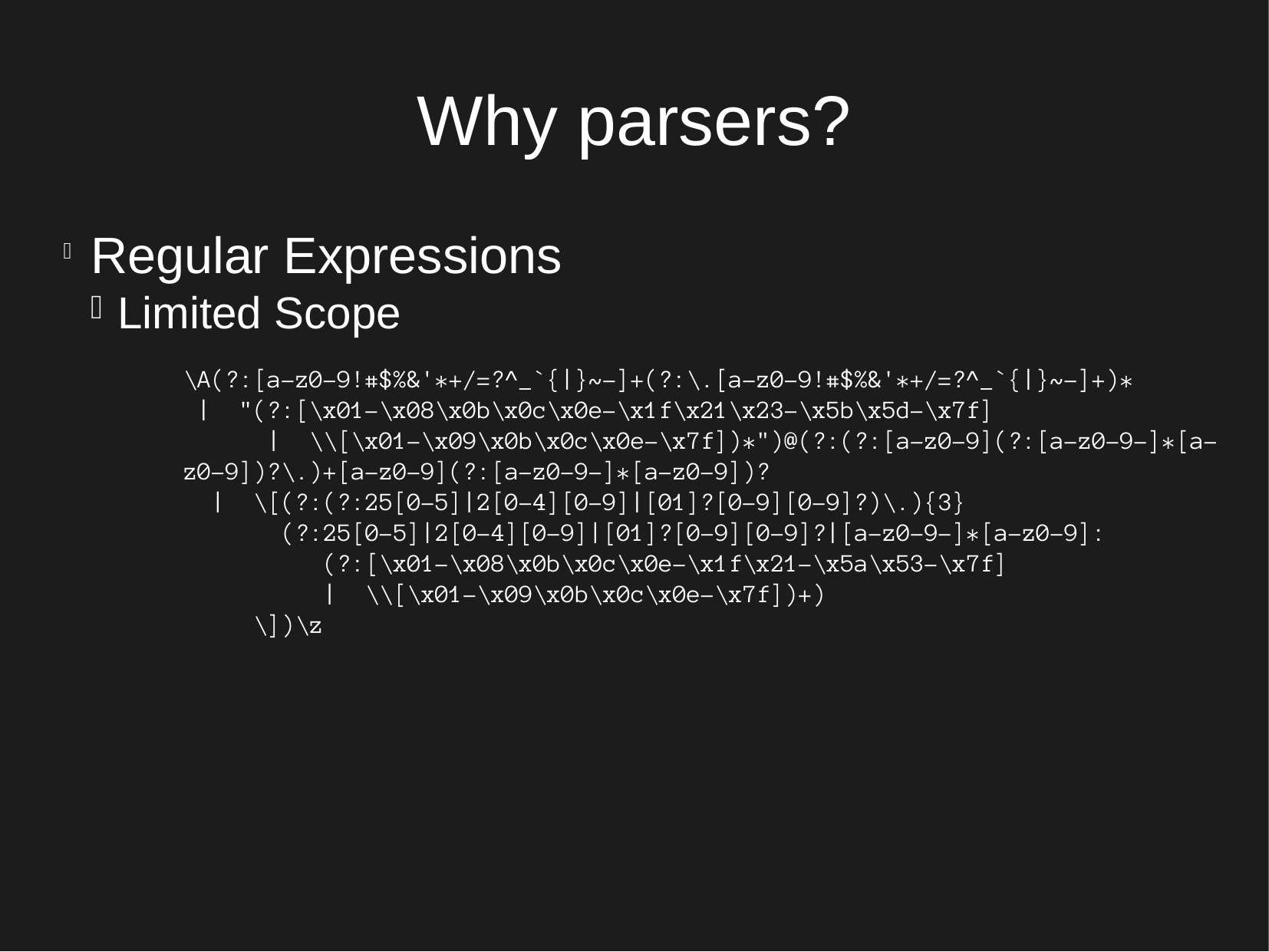

Why parsers?
Regular Expressions
Limited Scope
\A(?:[a-z0-9!#$%&'*+/=?^_`{|}~-]+(?:\.[a-z0-9!#$%&'*+/=?^_`{|}~-]+)*
 |  "(?:[\x01-\x08\x0b\x0c\x0e-\x1f\x21\x23-\x5b\x5d-\x7f]
      |  \\[\x01-\x09\x0b\x0c\x0e-\x7f])*")@(?:(?:[a-z0-9](?:[a-z0-9-]*[a-z0-9])?\.)+[a-z0-9](?:[a-z0-9-]*[a-z0-9])?
  |  \[(?:(?:25[0-5]|2[0-4][0-9]|[01]?[0-9][0-9]?)\.){3}
       (?:25[0-5]|2[0-4][0-9]|[01]?[0-9][0-9]?|[a-z0-9-]*[a-z0-9]:
          (?:[\x01-\x08\x0b\x0c\x0e-\x1f\x21-\x5a\x53-\x7f]
          |  \\[\x01-\x09\x0b\x0c\x0e-\x7f])+)
     \])\z